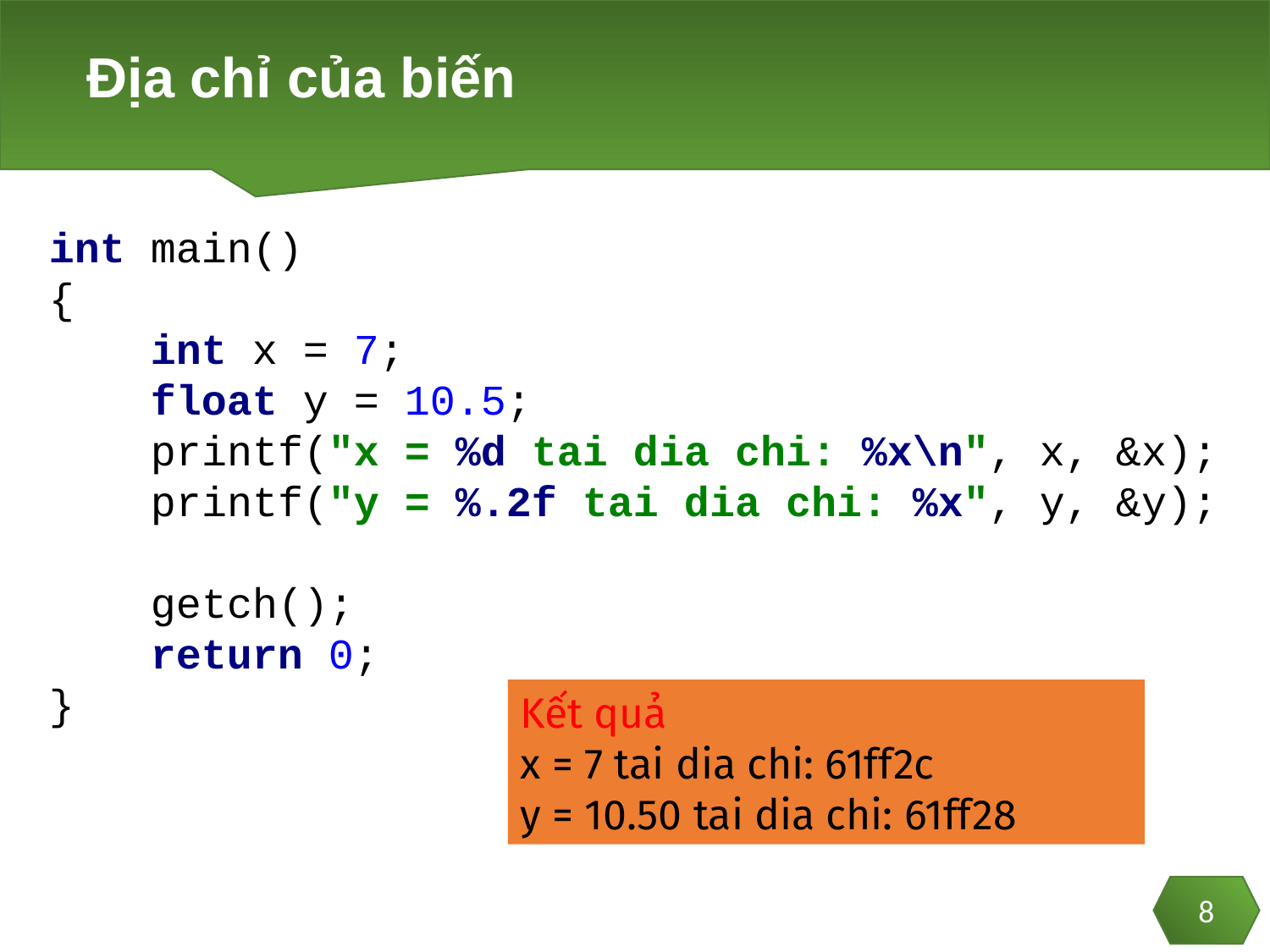

# Địa chỉ của biến
int main()
{
    int x = 7;
    float y = 10.5;
    printf("x = %d tai dia chi: %x\n", x, &x);
    printf("y = %.2f tai dia chi: %x", y, &y);
    getch();
    return 0;
}
Kết quả
x = 7 tai dia chi: 61ff2c
y = 10.50 tai dia chi: 61ff28